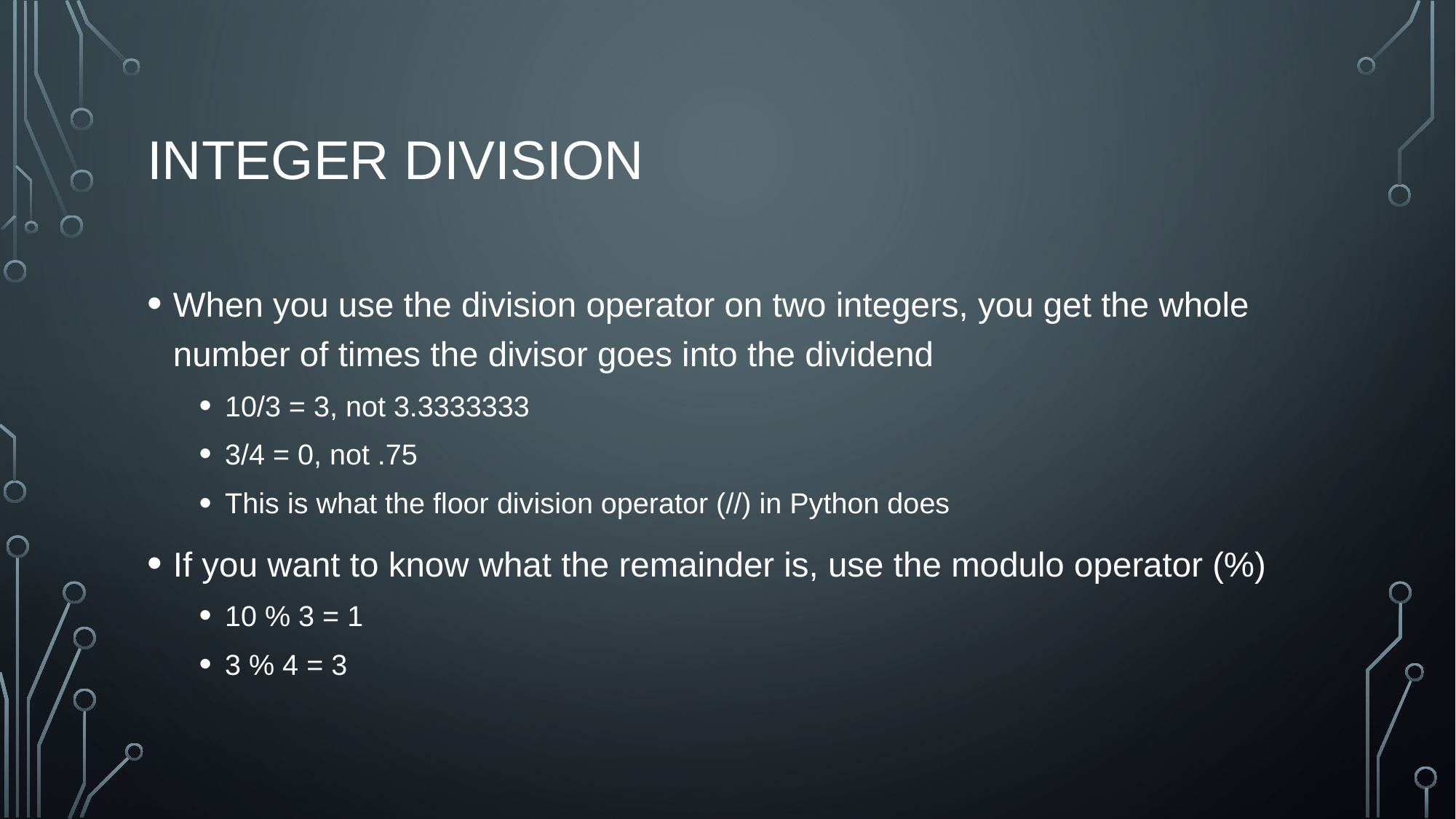

# Integer Division
When you use the division operator on two integers, you get the whole number of times the divisor goes into the dividend
10/3 = 3, not 3.3333333
3/4 = 0, not .75
This is what the floor division operator (//) in Python does
If you want to know what the remainder is, use the modulo operator (%)
10 % 3 = 1
3 % 4 = 3